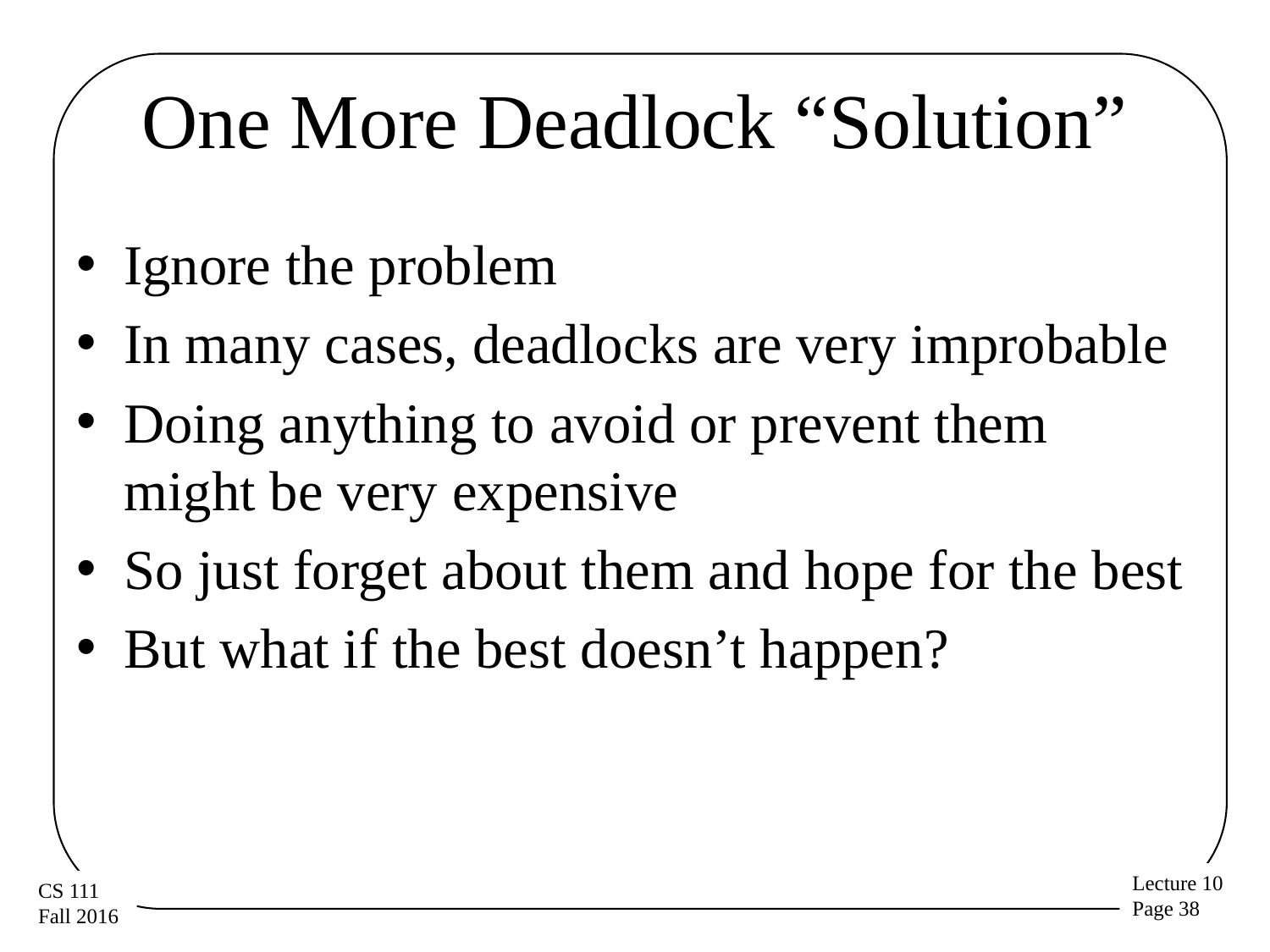

# One More Deadlock “Solution”
Ignore the problem
In many cases, deadlocks are very improbable
Doing anything to avoid or prevent them might be very expensive
So just forget about them and hope for the best
But what if the best doesn’t happen?